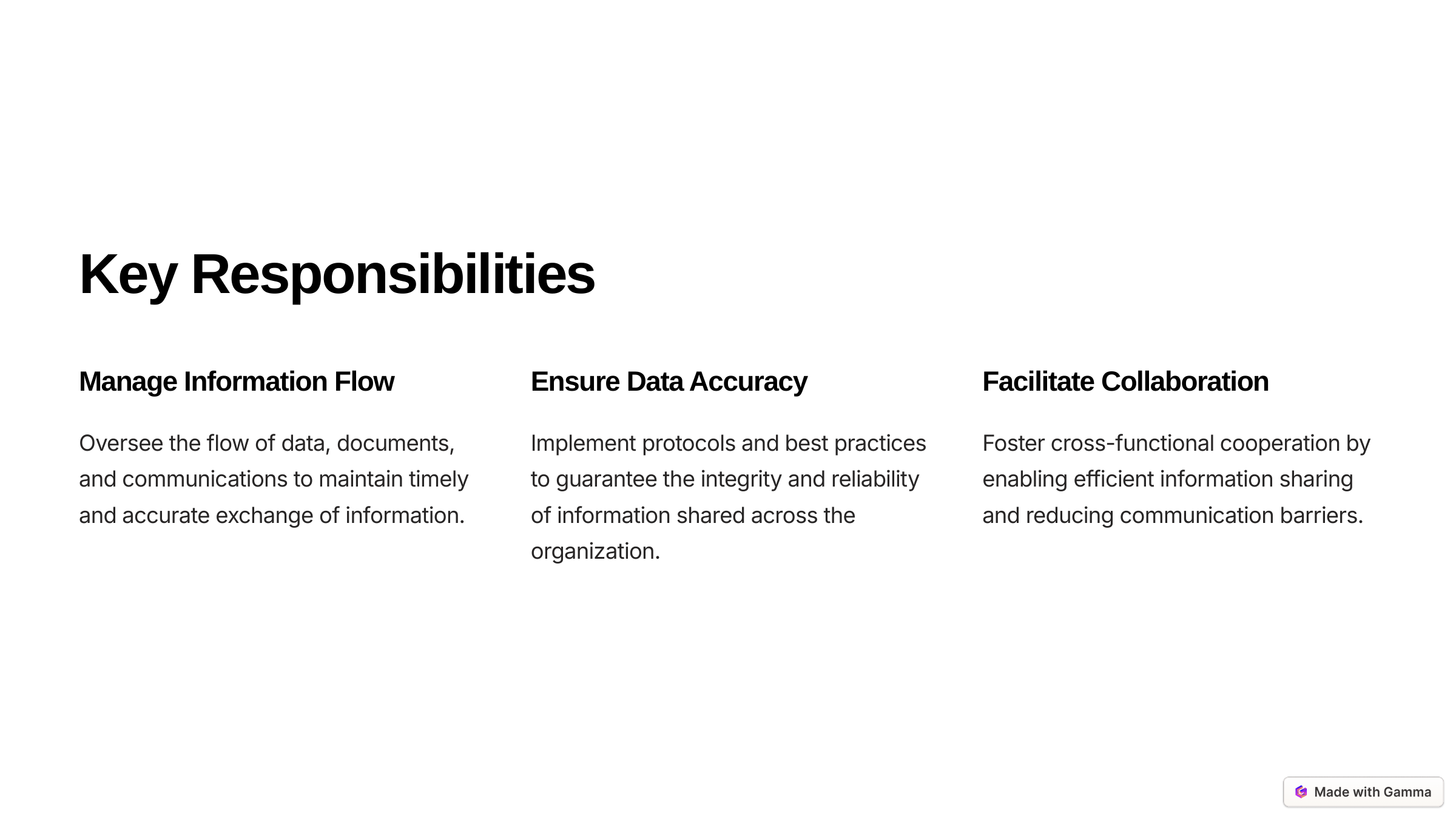

Key Responsibilities
Manage Information Flow
Ensure Data Accuracy
Facilitate Collaboration
Oversee the flow of data, documents, and communications to maintain timely and accurate exchange of information.
Implement protocols and best practices to guarantee the integrity and reliability of information shared across the organization.
Foster cross-functional cooperation by enabling efficient information sharing and reducing communication barriers.